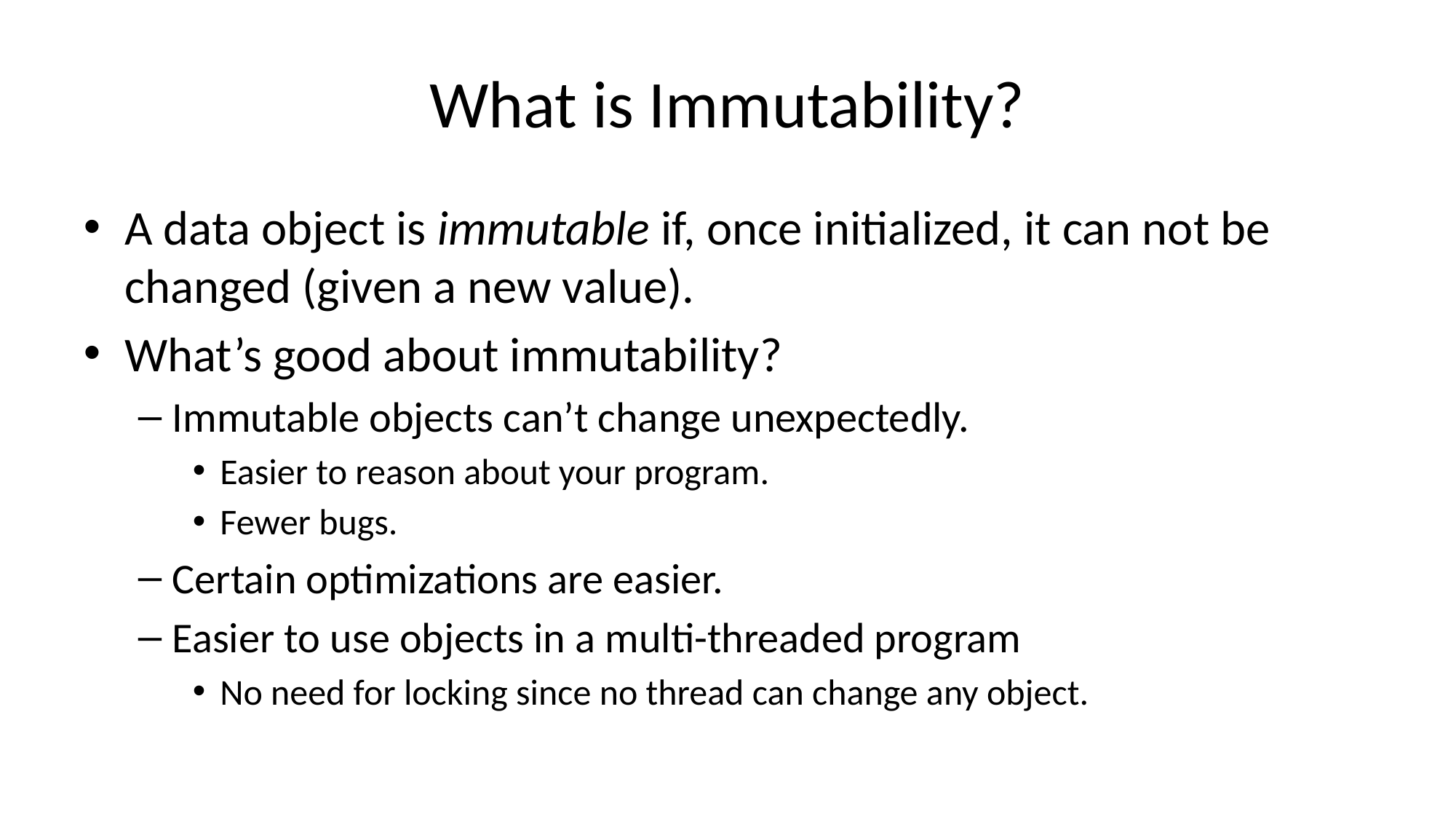

# What is Immutability?
A data object is immutable if, once initialized, it can not be changed (given a new value).
What’s good about immutability?
Immutable objects can’t change unexpectedly.
Easier to reason about your program.
Fewer bugs.
Certain optimizations are easier.
Easier to use objects in a multi-threaded program
No need for locking since no thread can change any object.